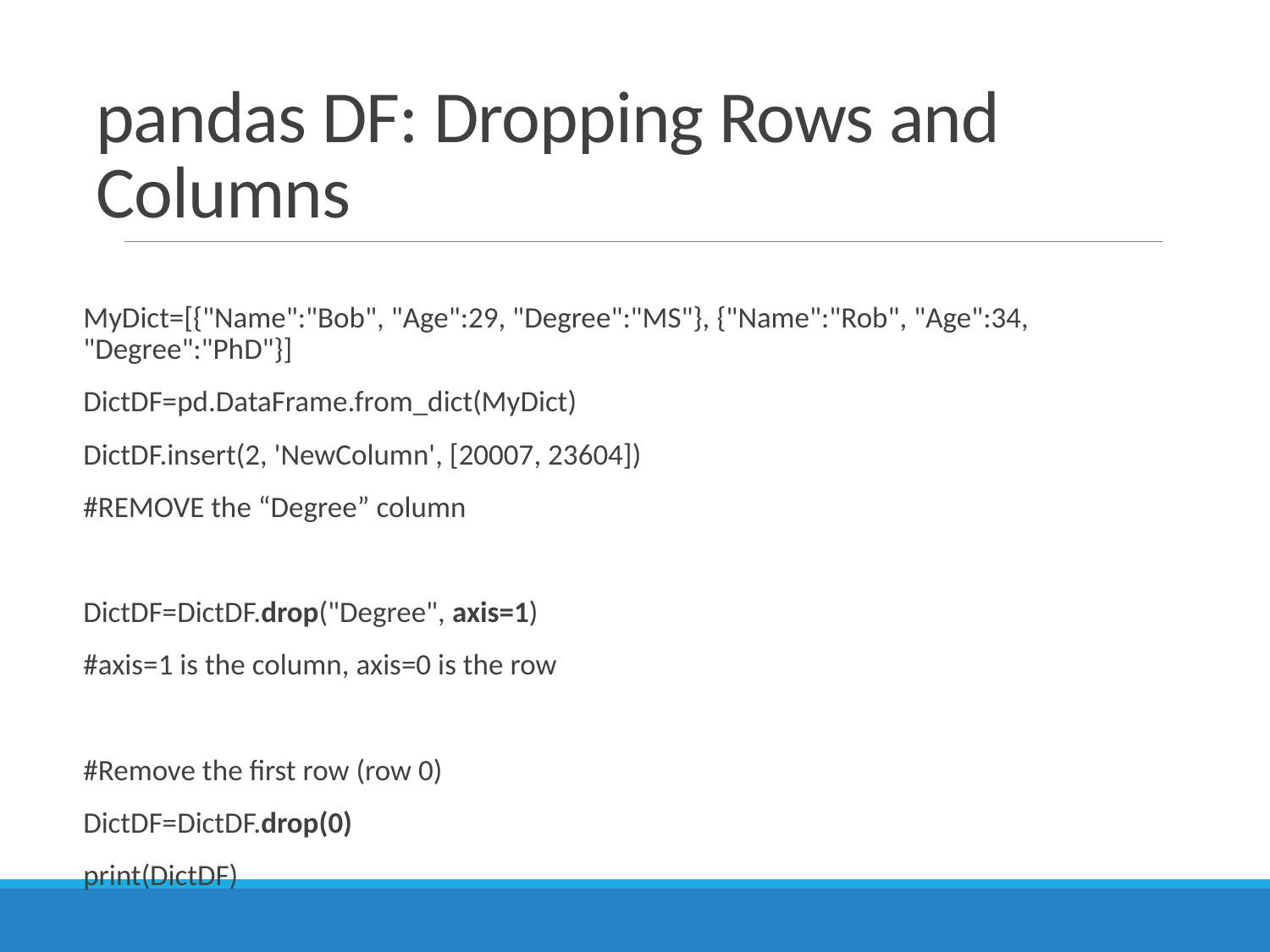

# pandas DF: Dropping Rows and Columns
MyDict=[{"Name":"Bob", "Age":29, "Degree":"MS"}, {"Name":"Rob", "Age":34, "Degree":"PhD"}]
DictDF=pd.DataFrame.from_dict(MyDict)
DictDF.insert(2, 'NewColumn', [20007, 23604])
#REMOVE the “Degree” column

DictDF=DictDF.drop("Degree", axis=1)
#axis=1 is the column, axis=0 is the row

#Remove the first row (row 0)
DictDF=DictDF.drop(0)
print(DictDF)